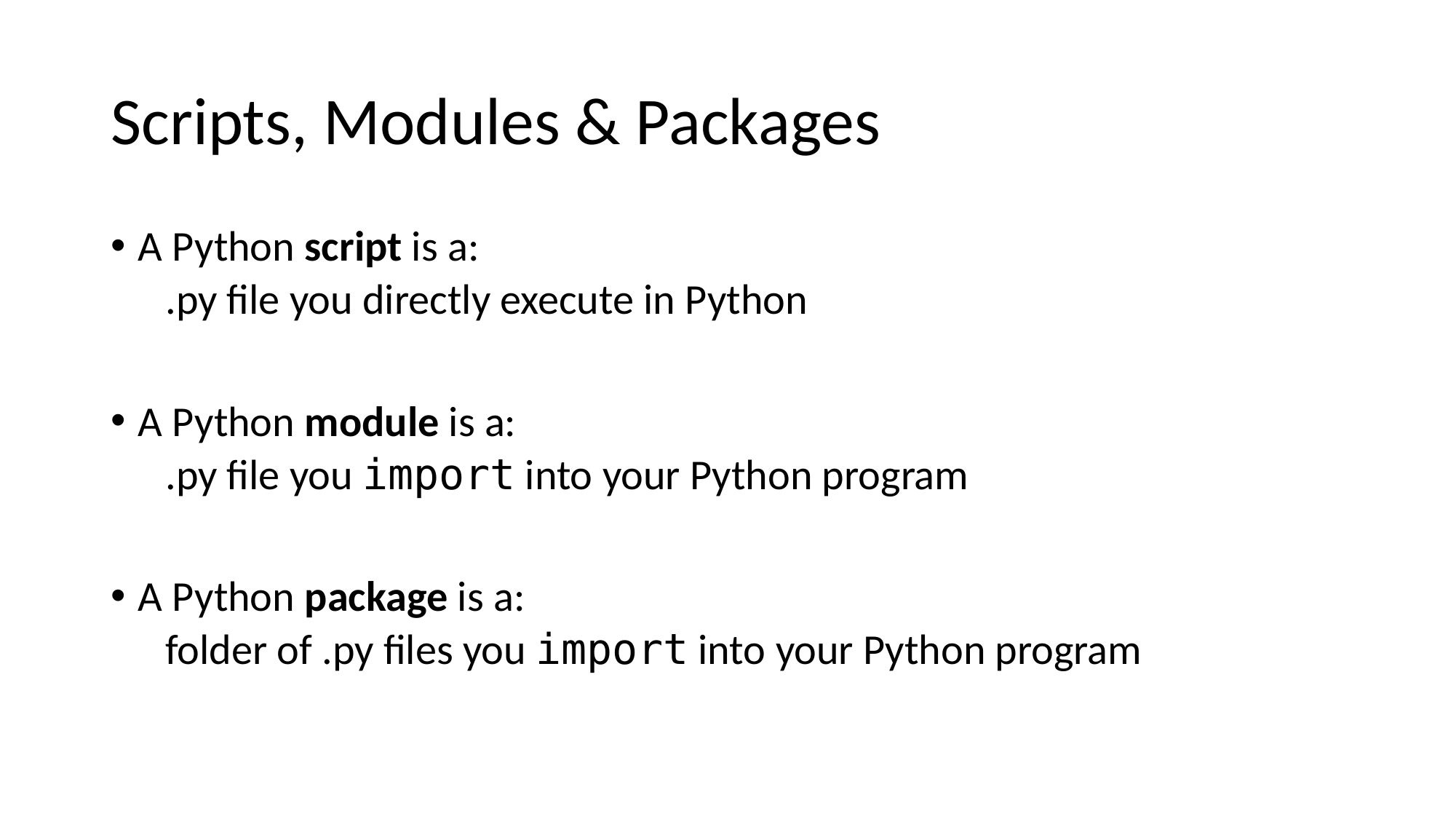

# Scripts, Modules & Packages
A Python script is a:
.py file you directly execute in Python

A Python module is a:
.py file you import into your Python program

A Python package is a:
folder of .py files you import into your Python program